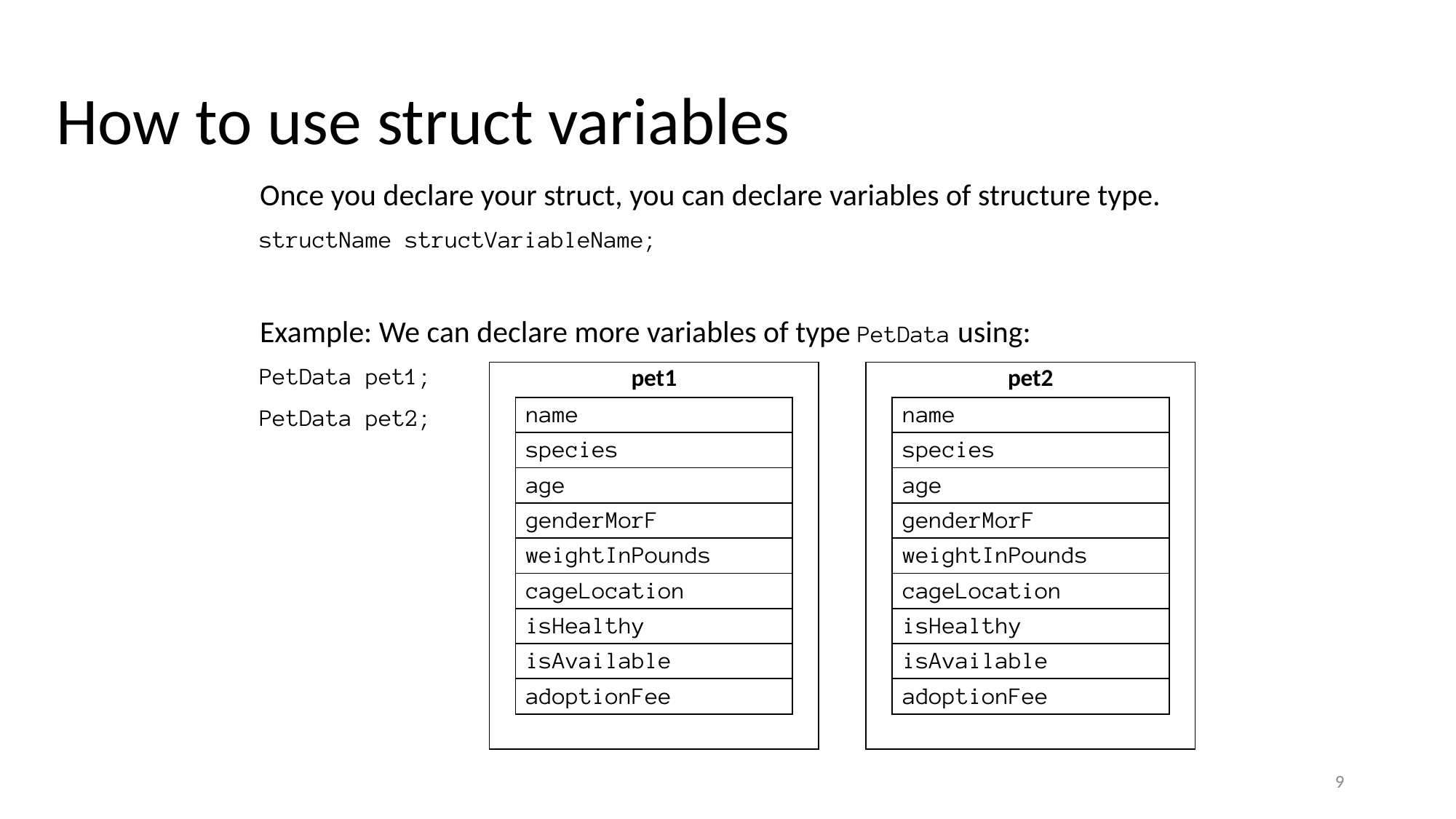

# How to use struct variables
Once you declare your struct, you can declare variables of structure type.
structName structVariableName;

Example: We can declare more variables of type PetData using:
PetData pet1;
PetData pet2;

|  | pet1 |  |
| --- | --- | --- |
|  | name |  |
|  | species |  |
|  | age |  |
|  | genderMorF |  |
|  | weightInPounds |  |
|  | cageLocation |  |
|  | isHealthy |  |
|  | isAvailable |  |
|  | adoptionFee |  |
|  |  |  |
|  | pet2 |  |
| --- | --- | --- |
|  | name |  |
|  | species |  |
|  | age |  |
|  | genderMorF |  |
|  | weightInPounds |  |
|  | cageLocation |  |
|  | isHealthy |  |
|  | isAvailable |  |
|  | adoptionFee |  |
|  |  |  |
9